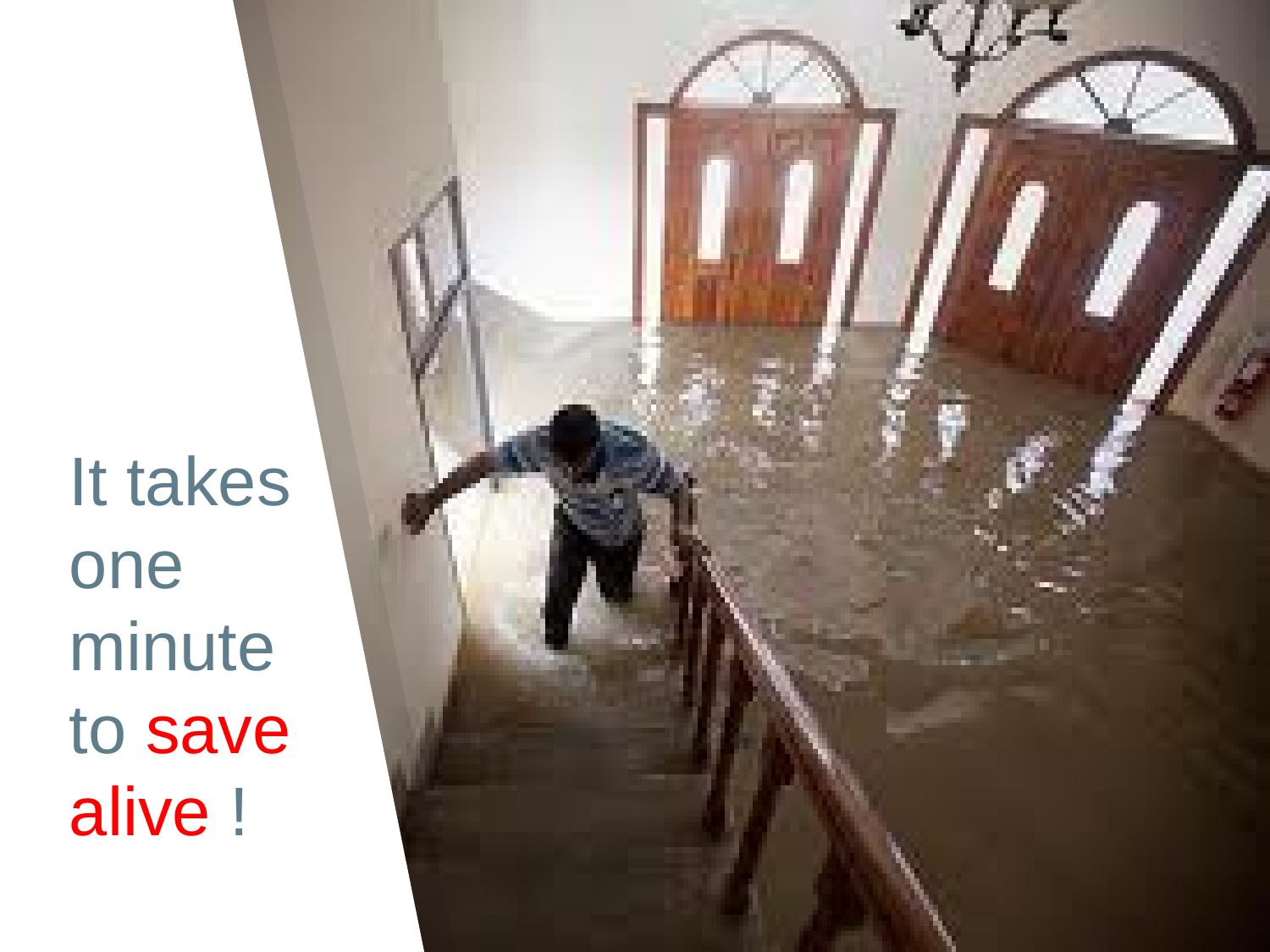

# It takes one minute to save alive !